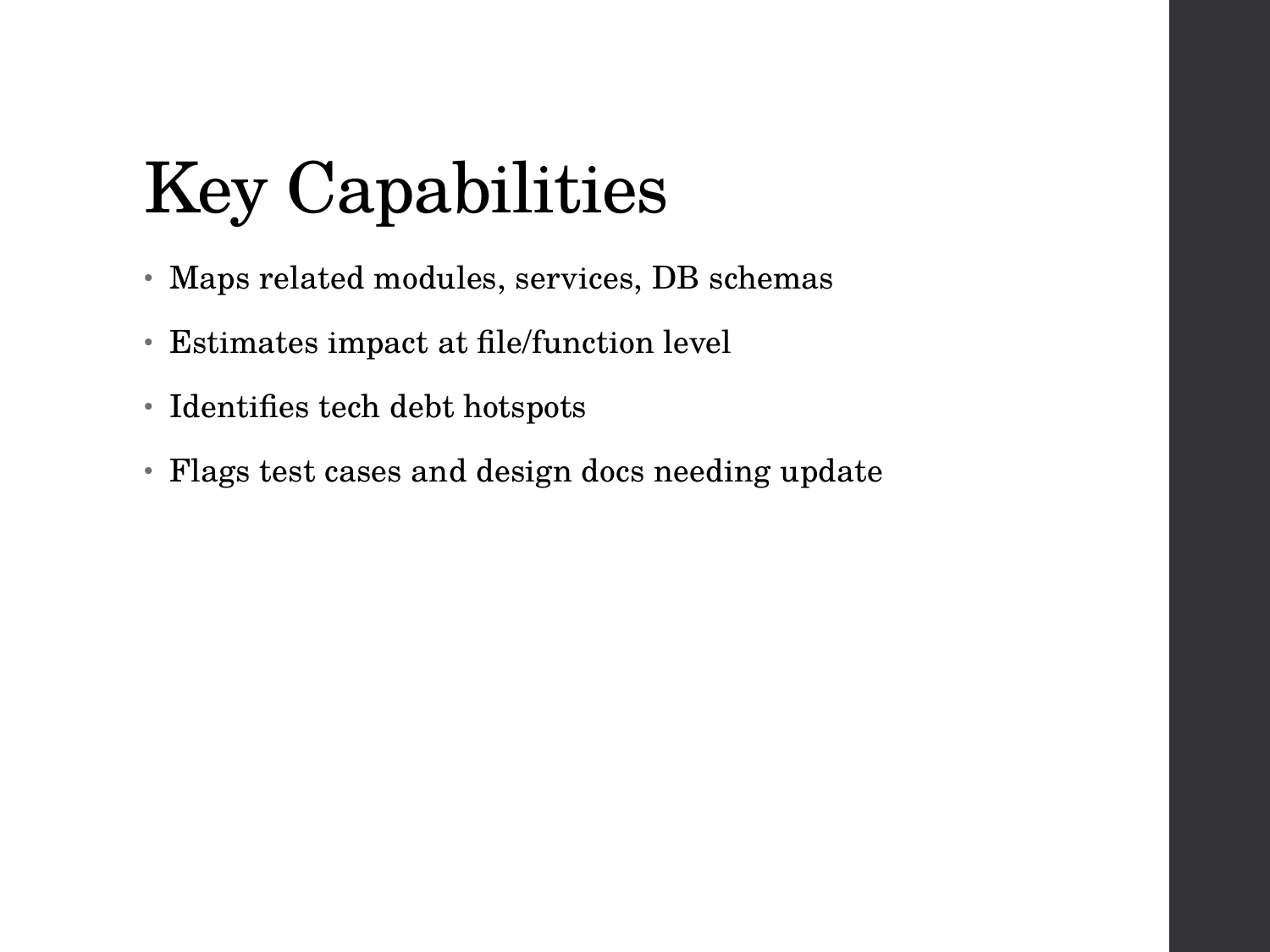

# Key Capabilities
Maps related modules, services, DB schemas
Estimates impact at file/function level
Identifies tech debt hotspots
Flags test cases and design docs needing update